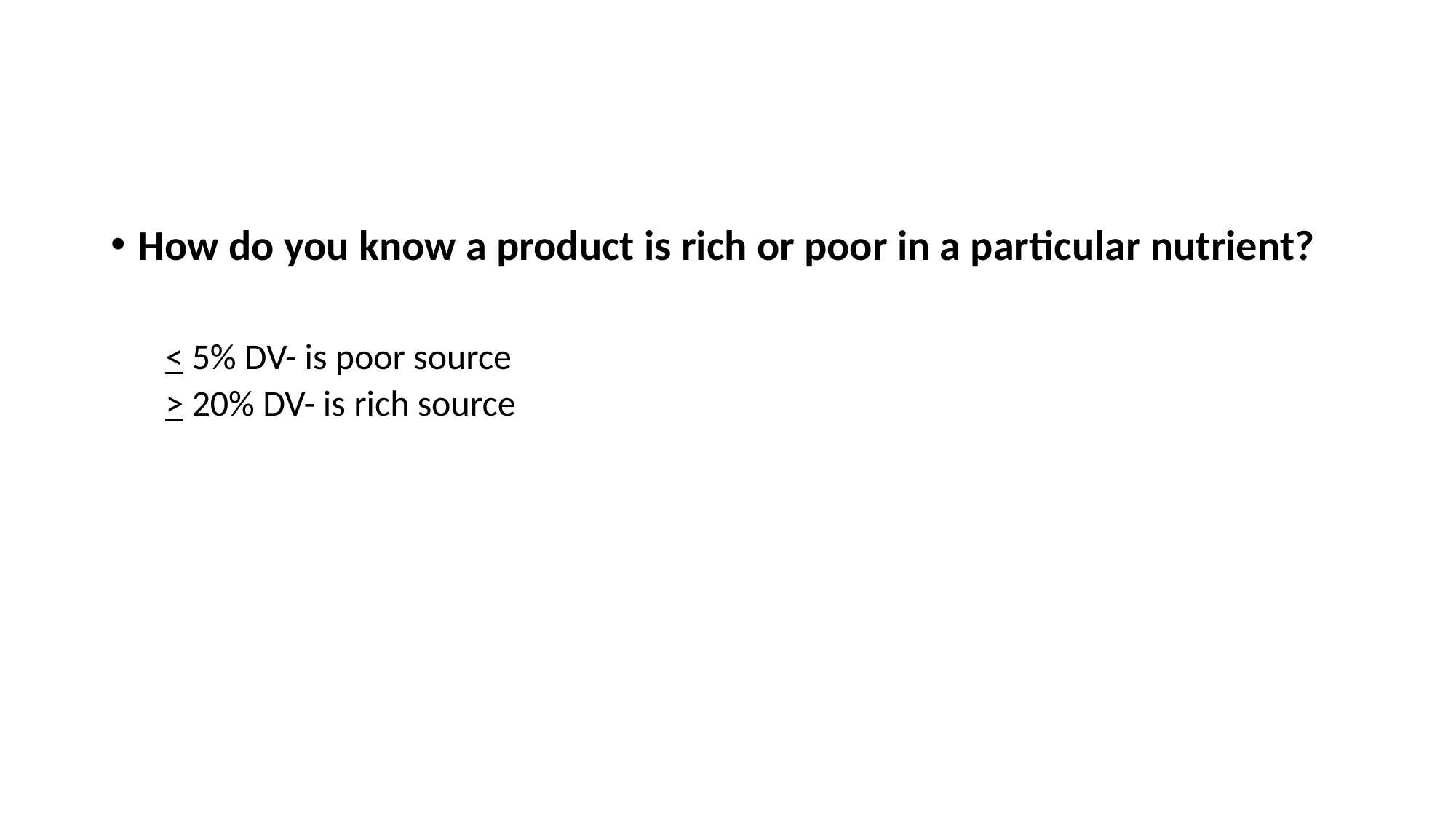

#
How do you know a product is rich or poor in a particular nutrient?

< 5% DV- is poor source
> 20% DV- is rich source